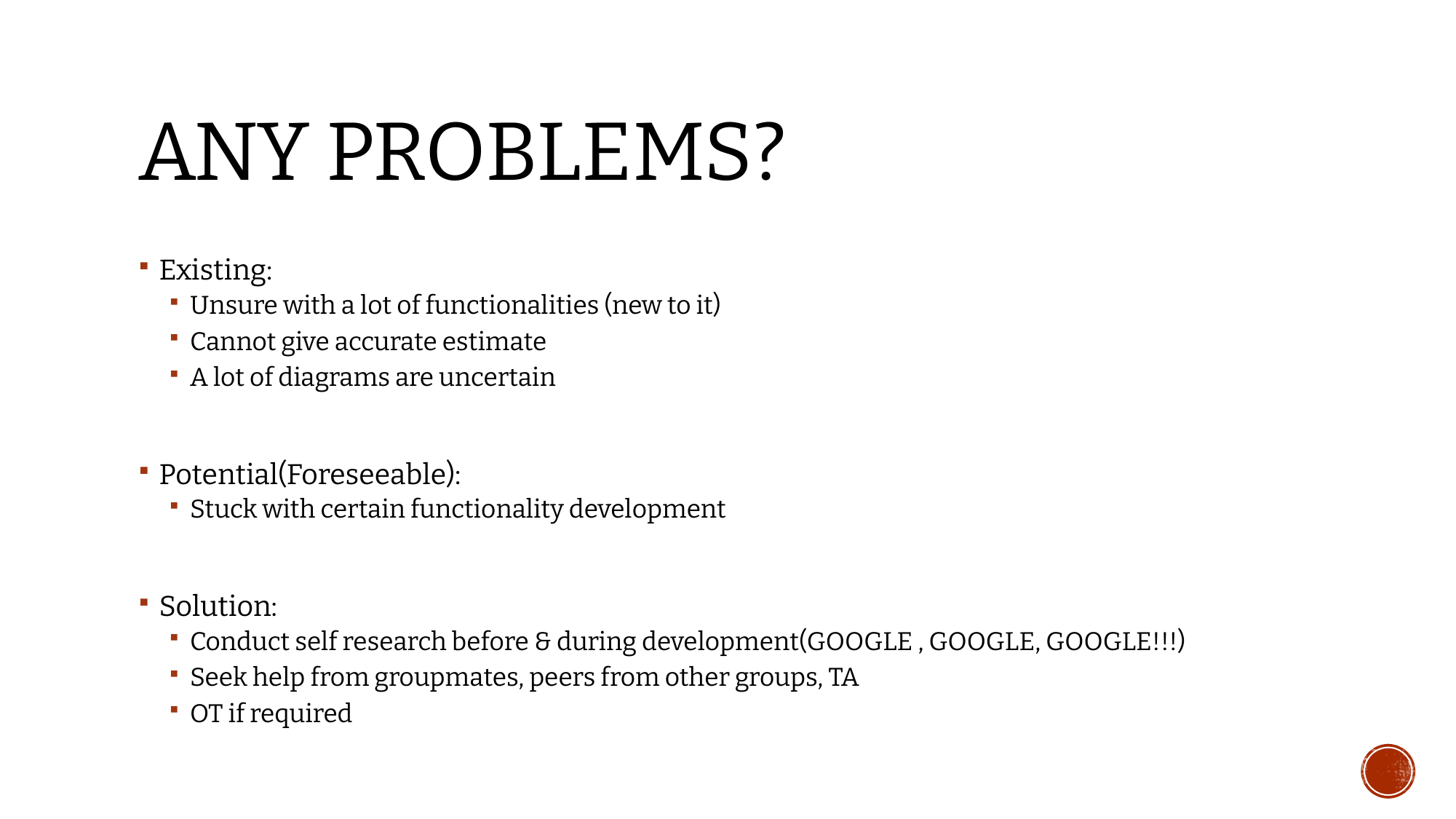

# Any problems?
Existing:
Unsure with a lot of functionalities (new to it)
Cannot give accurate estimate
A lot of diagrams are uncertain

Potential(Foreseeable):
Stuck with certain functionality development

Solution:
Conduct self research before & during development(GOOGLE , GOOGLE, GOOGLE!!!)
Seek help from groupmates, peers from other groups, TA
OT if required